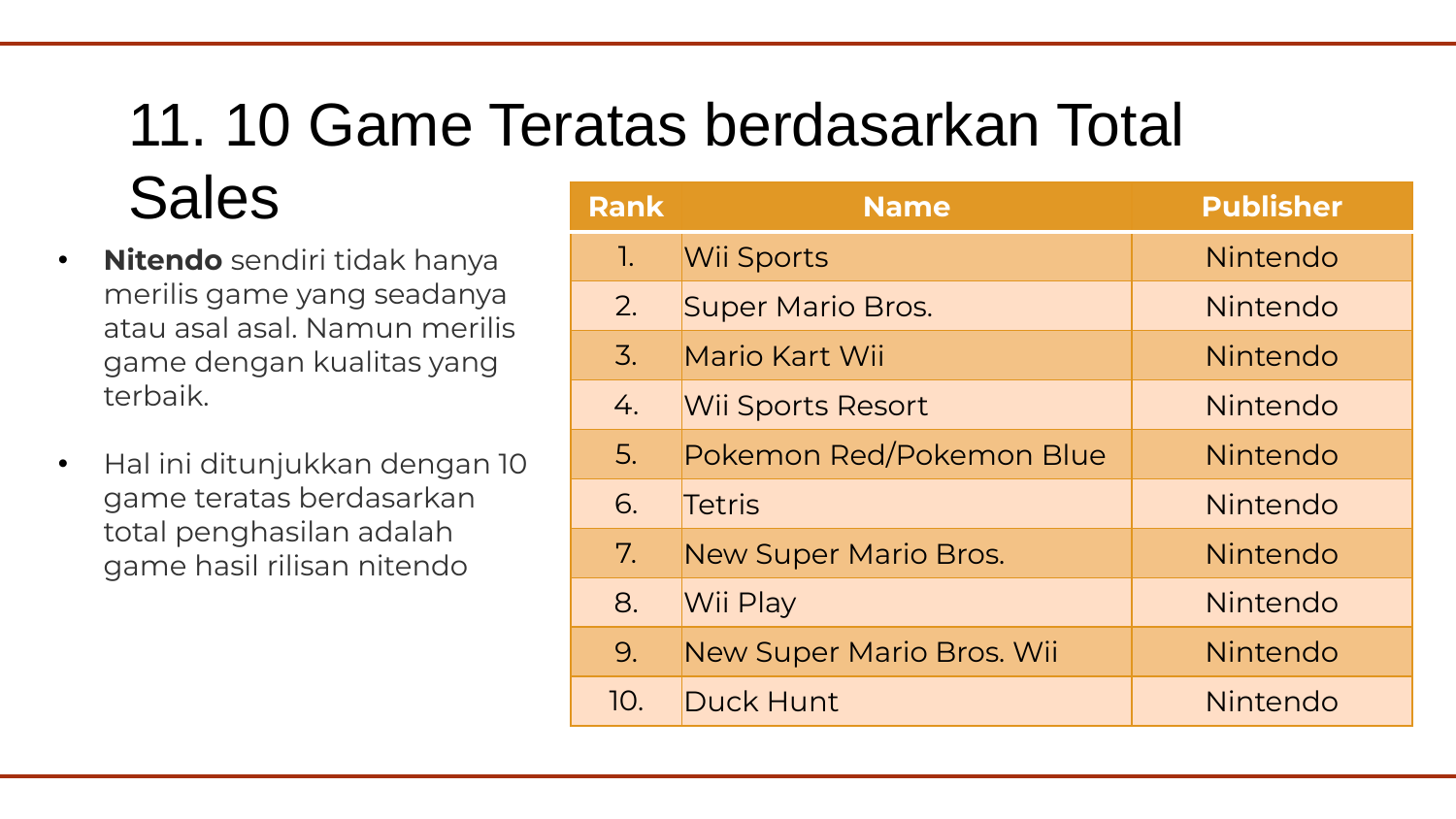

# 11. 10 Game Teratas berdasarkan Total Sales
| Rank | Name | Publisher |
| --- | --- | --- |
| 1. | Wii Sports | Nintendo |
| 2. | Super Mario Bros. | Nintendo |
| 3. | Mario Kart Wii | Nintendo |
| 4. | Wii Sports Resort | Nintendo |
| 5. | Pokemon Red/Pokemon Blue | Nintendo |
| 6. | Tetris | Nintendo |
| 7. | New Super Mario Bros. | Nintendo |
| 8. | Wii Play | Nintendo |
| 9. | New Super Mario Bros. Wii | Nintendo |
| 10. | Duck Hunt | Nintendo |
Nitendo sendiri tidak hanya merilis game yang seadanya atau asal asal. Namun merilis game dengan kualitas yang terbaik.

Hal ini ditunjukkan dengan 10 game teratas berdasarkan total penghasilan adalah game hasil rilisan nitendo